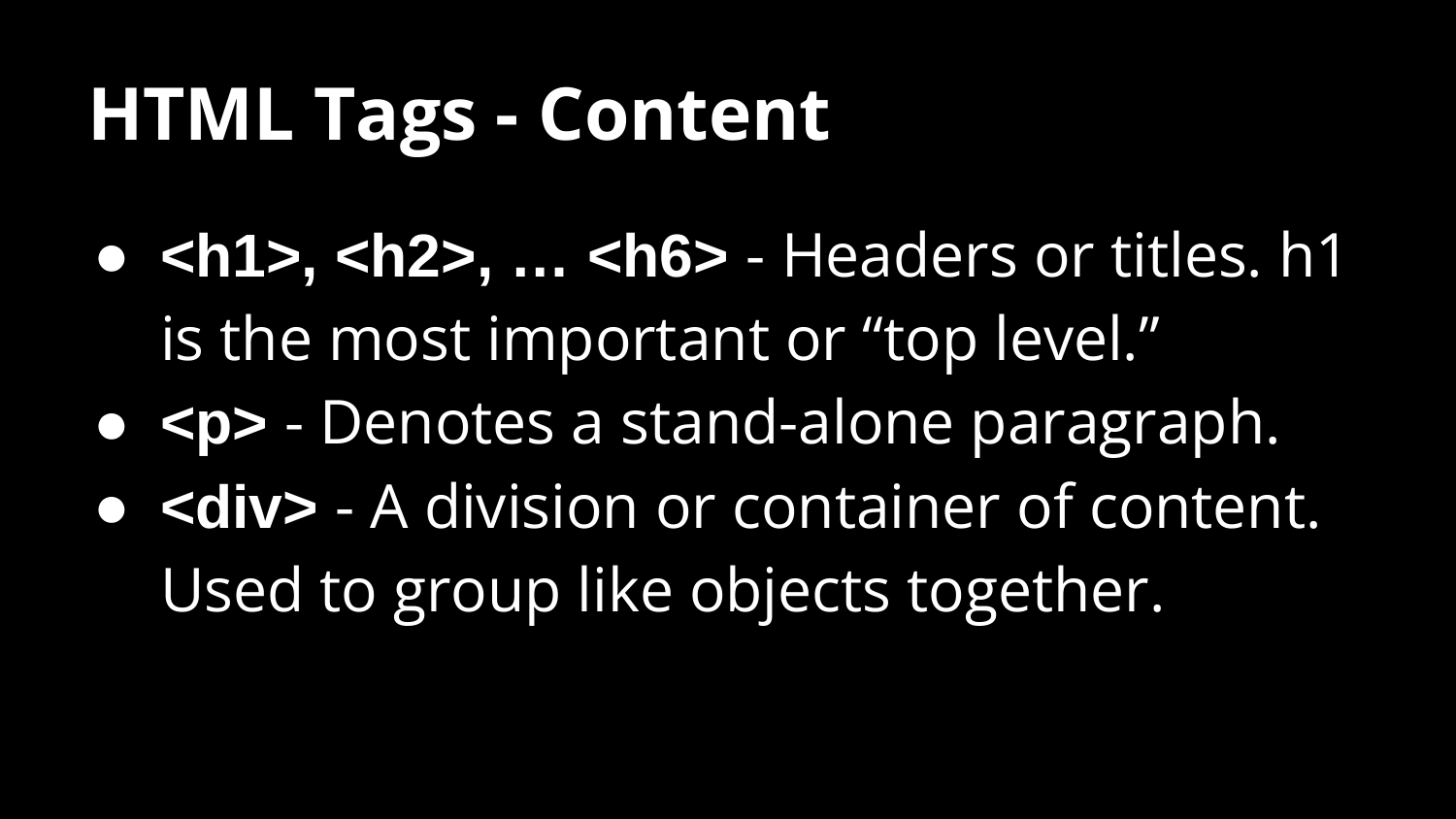

# HTML Tags - Content
<h1>, <h2>, … <h6> - Headers or titles. h1 is the most important or “top level.”
<p> - Denotes a stand-alone paragraph.
<div> - A division or container of content. Used to group like objects together.